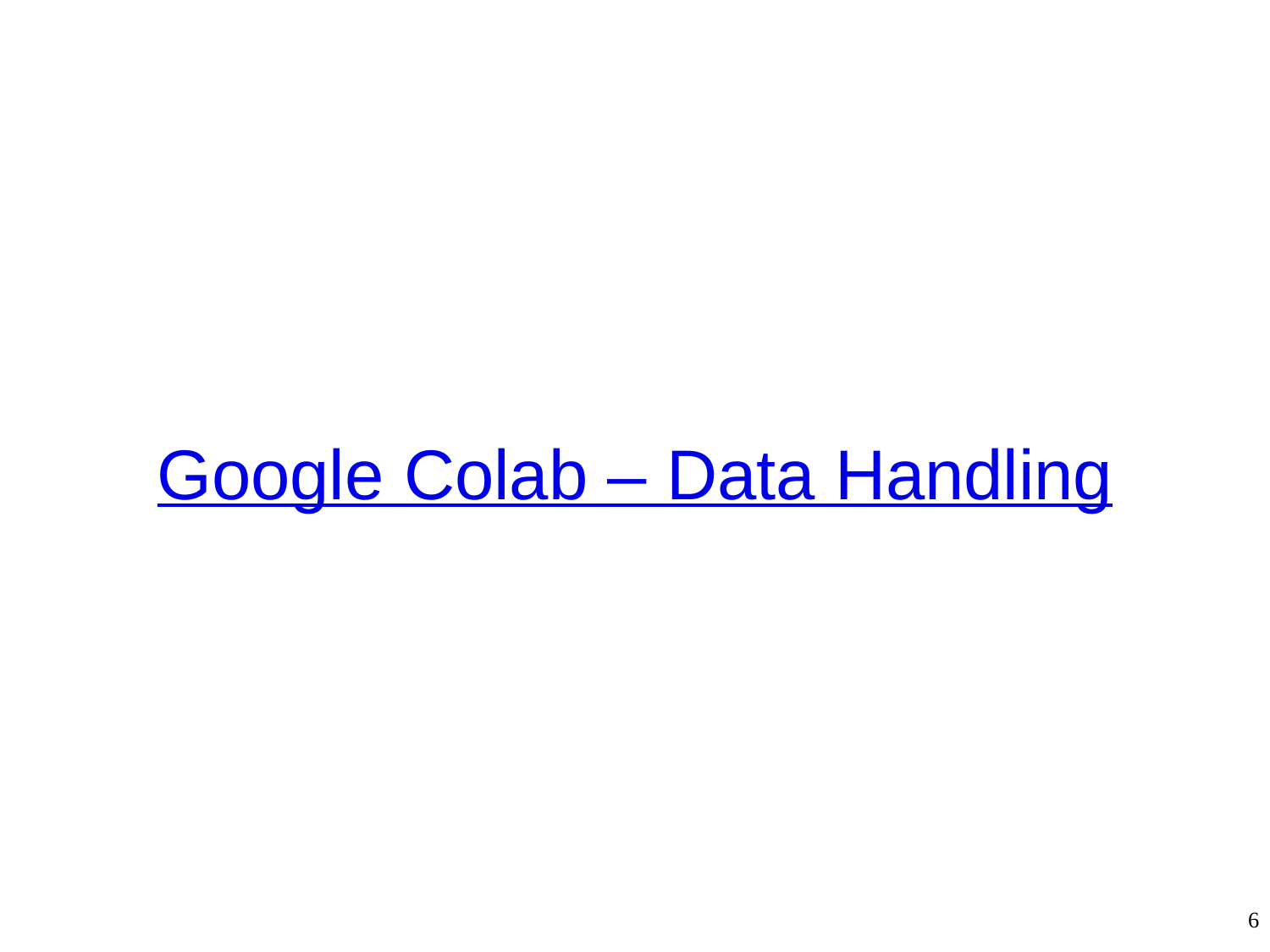

# Google Colab – Data Handling
6